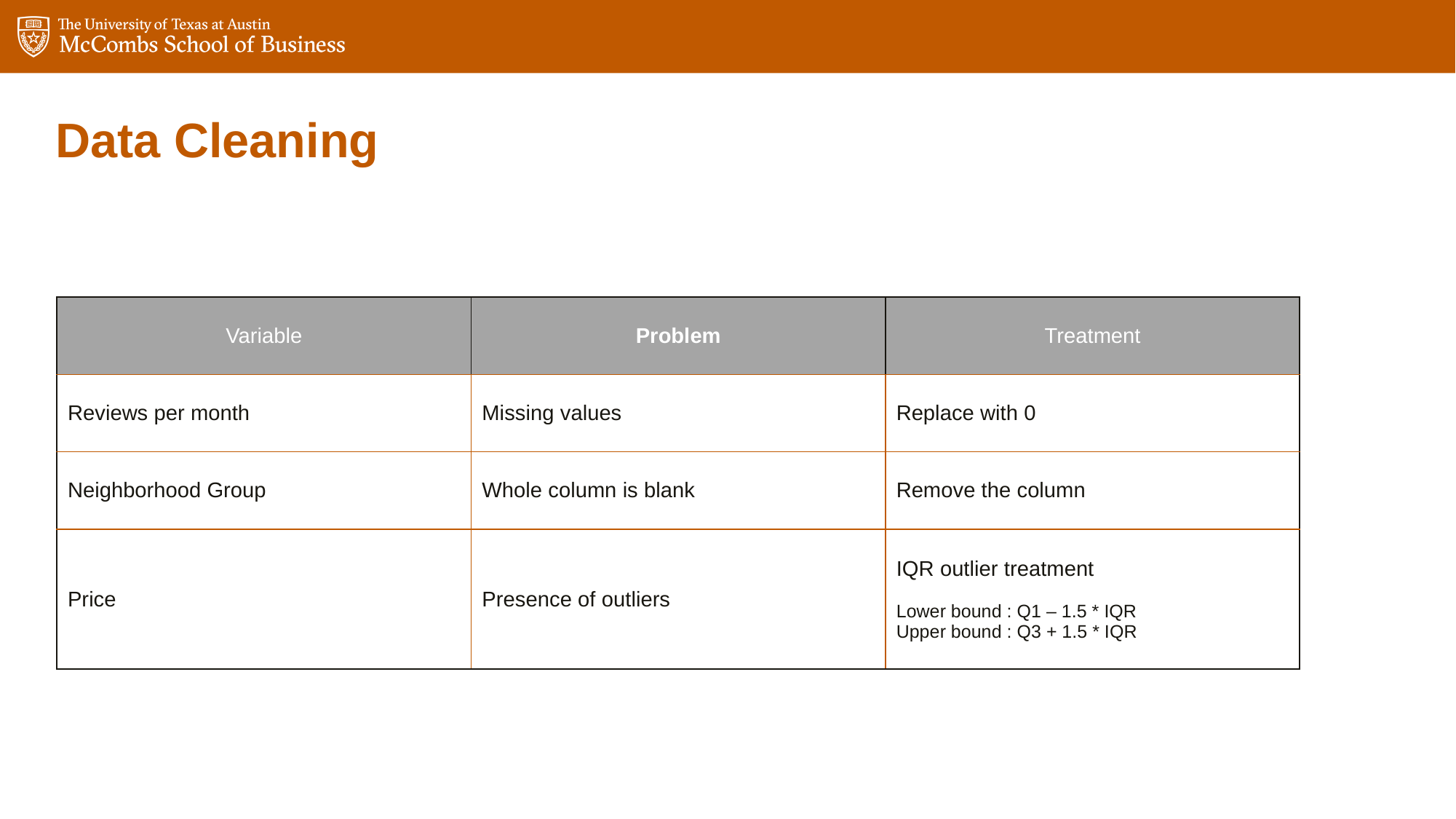

# Data Cleaning

| Variable | Problem | Treatment |
| --- | --- | --- |
| Reviews per month | Missing values | Replace with 0 |
| Neighborhood Group | Whole column is blank | Remove the column |
| Price | Presence of outliers | IQR outlier treatment Lower bound : Q1 – 1.5 \* IQR Upper bound : Q3 + 1.5 \* IQR |